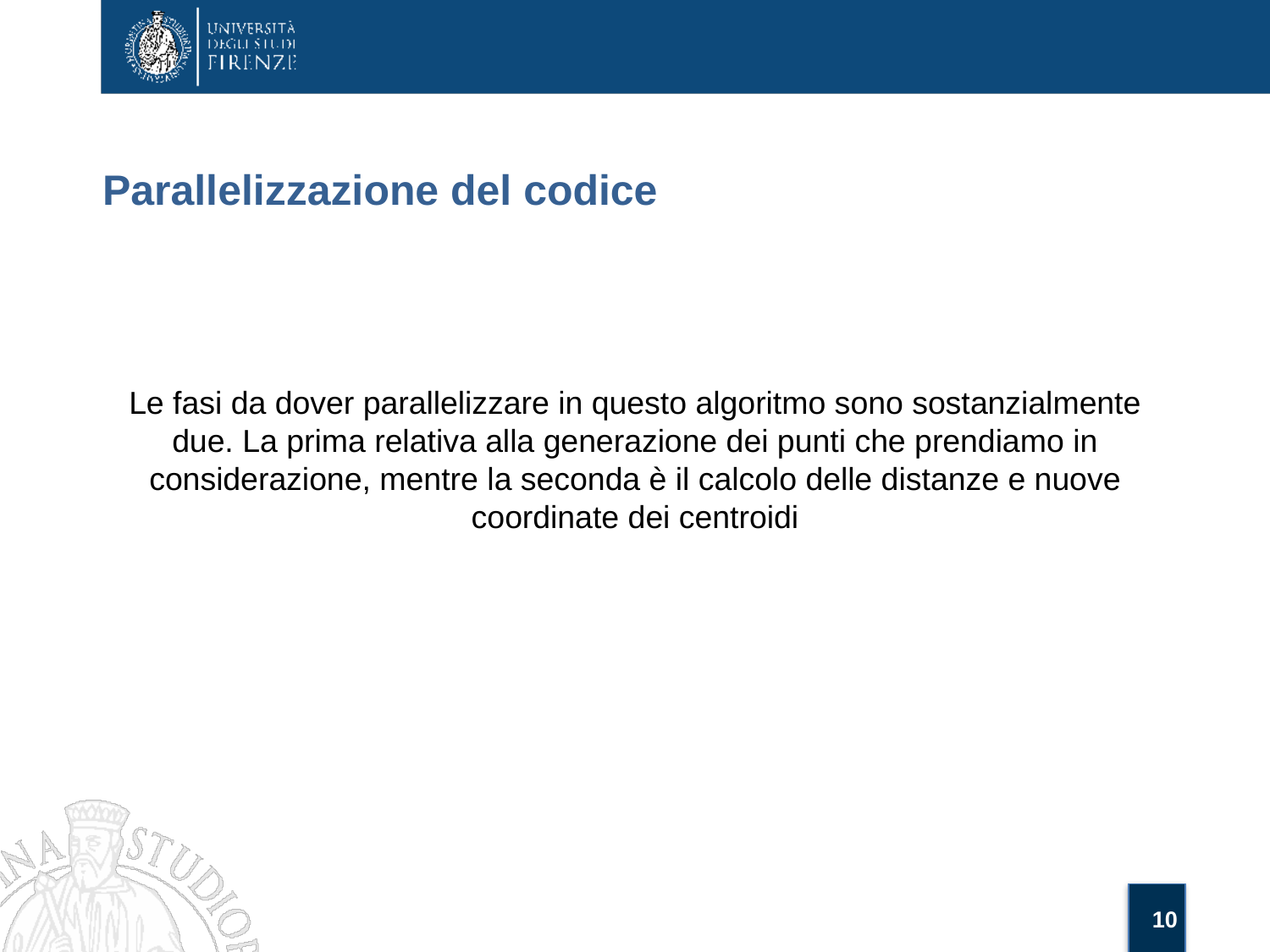

# Parallelizzazione del codice
Le fasi da dover parallelizzare in questo algoritmo sono sostanzialmente due. La prima relativa alla generazione dei punti che prendiamo in considerazione, mentre la seconda è il calcolo delle distanze e nuove coordinate dei centroidi
10